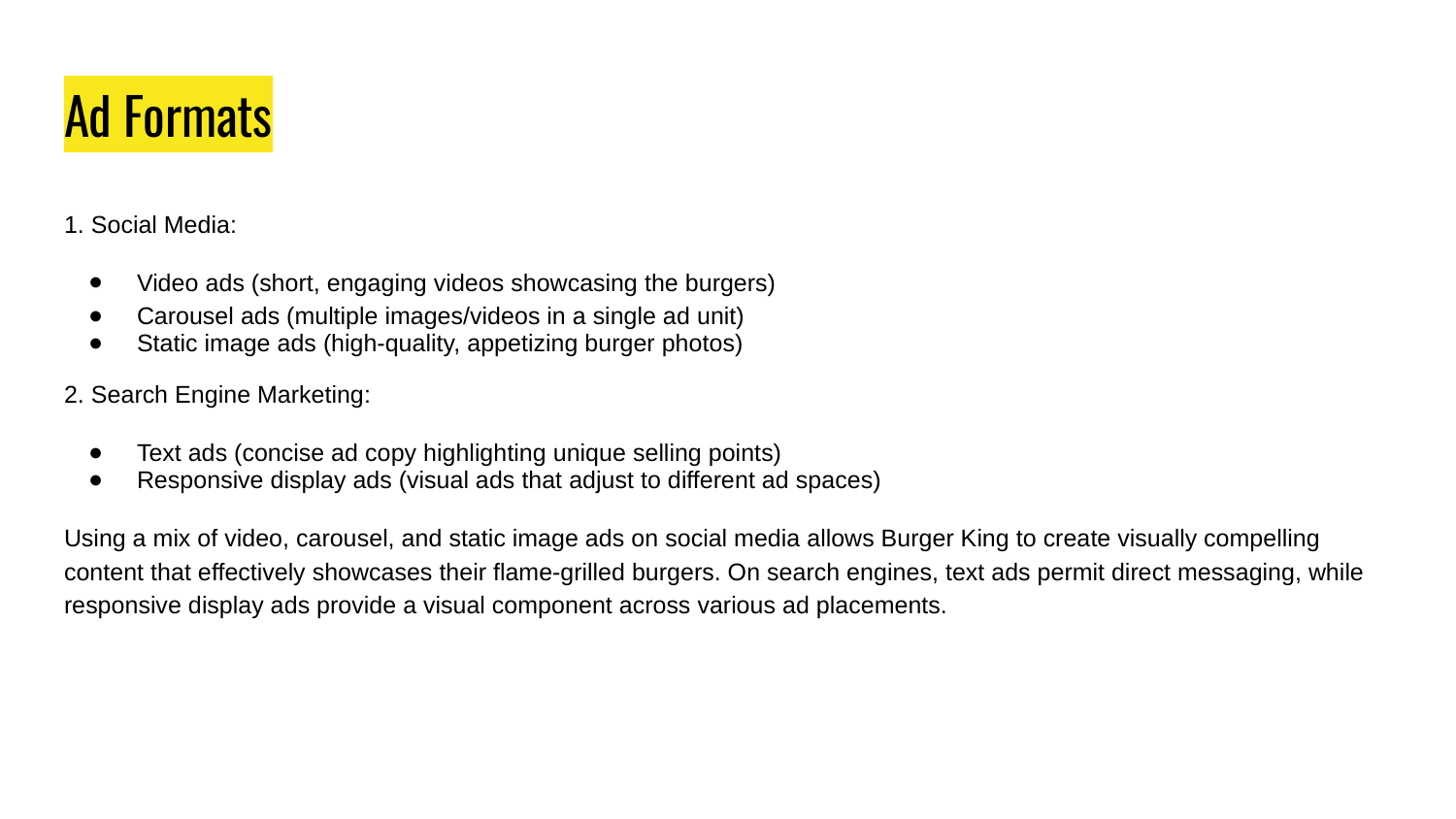

# Ad Formats
1. Social Media:
Video ads (short, engaging videos showcasing the burgers)
Carousel ads (multiple images/videos in a single ad unit)
Static image ads (high-quality, appetizing burger photos)
2. Search Engine Marketing:
Text ads (concise ad copy highlighting unique selling points)
Responsive display ads (visual ads that adjust to different ad spaces)
Using a mix of video, carousel, and static image ads on social media allows Burger King to create visually compelling content that effectively showcases their flame-grilled burgers. On search engines, text ads permit direct messaging, while responsive display ads provide a visual component across various ad placements.